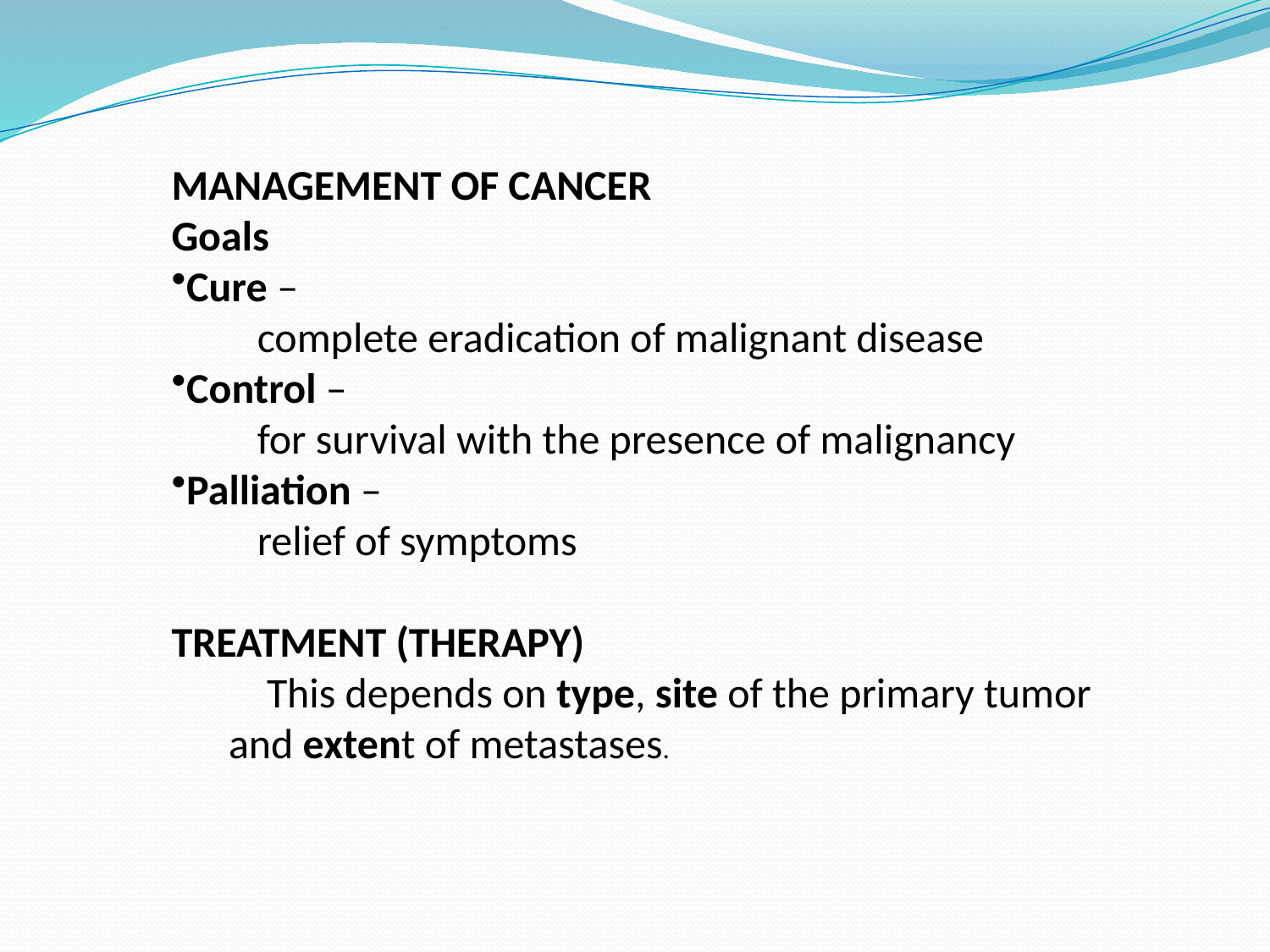

MANAGEMENT OF CANCER
Goals
Cure –
         complete eradication of malignant disease
Control –
         for survival with the presence of malignancy
Palliation –
         relief of symptoms

TREATMENT (THERAPY)
          This depends on type, site of the primary tumor           and extent of metastases.